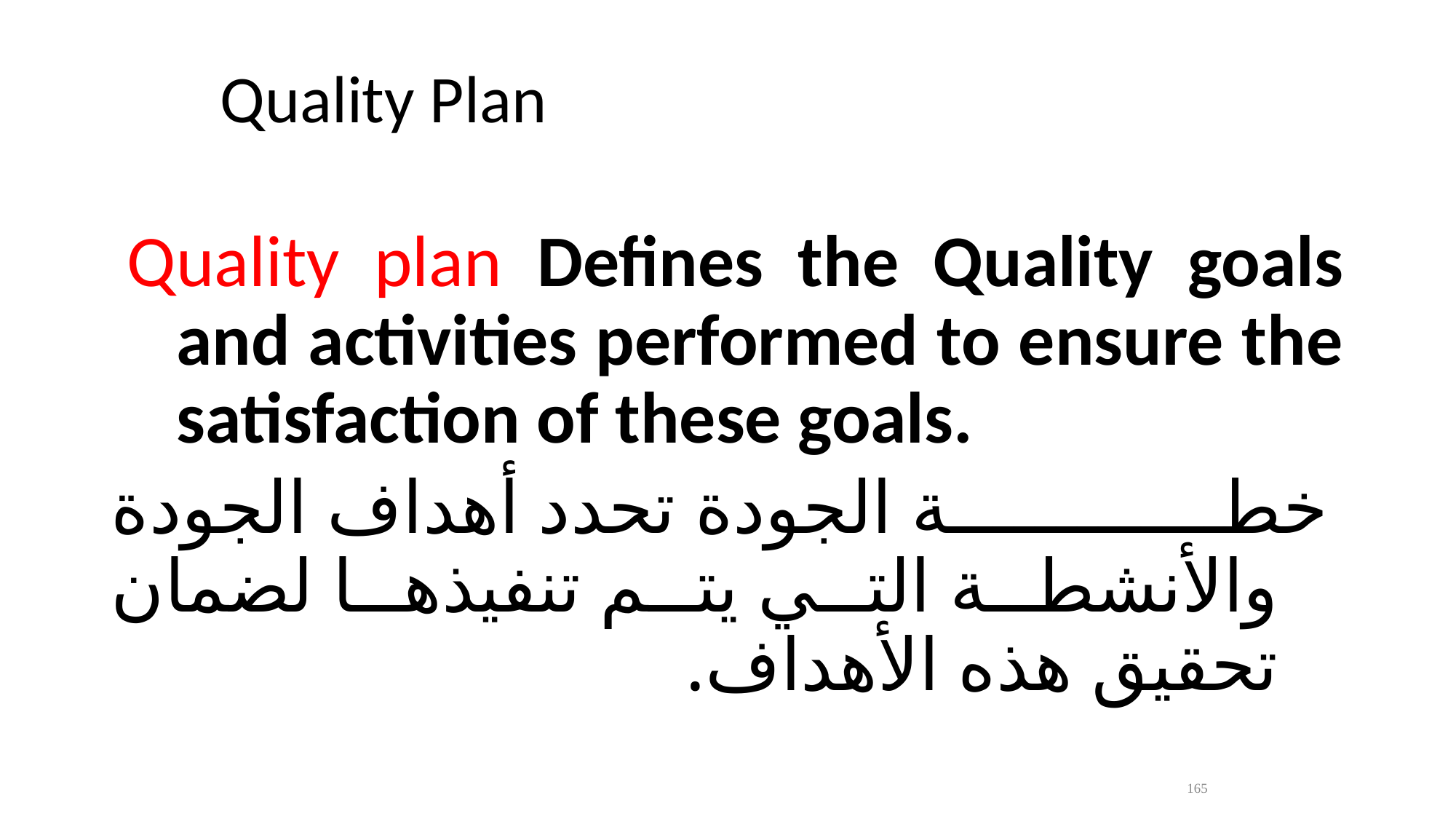

# Quality Plan
Quality plan Defines the Quality goals and activities performed to ensure the satisfaction of these goals.
خطة الجودة تحدد أهداف الجودة والأنشطة التي يتم تنفيذها لضمان تحقيق هذه الأهداف.
165